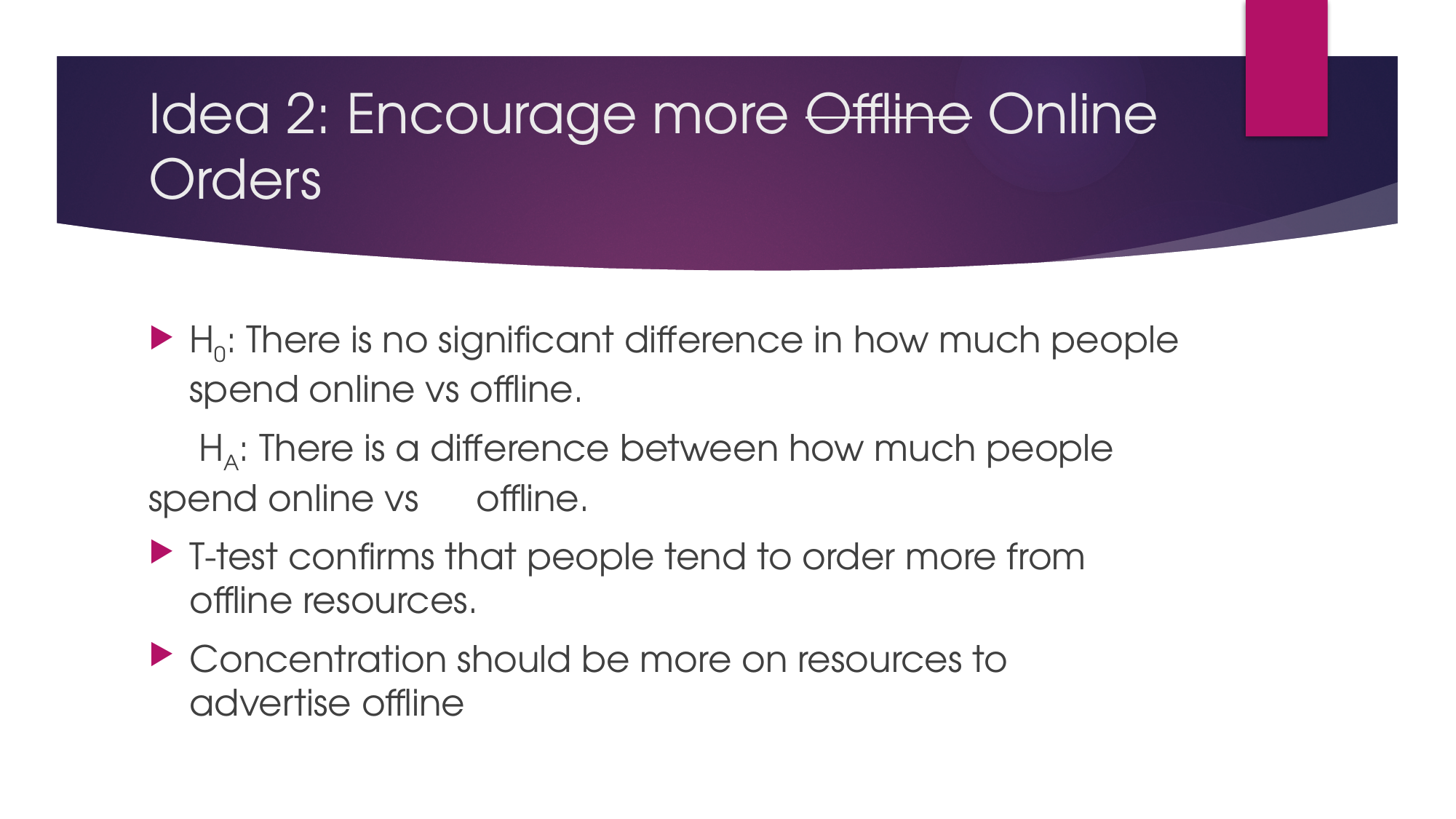

# Idea 2: Encourage more Offline Online Orders
H0: There is no significant difference in how much people spend online vs offline.
     HA: There is a difference between how much people spend online vs   	offline.
T-test confirms that people tend to order more from offline resources.
Concentration should be more on resources to advertise offline